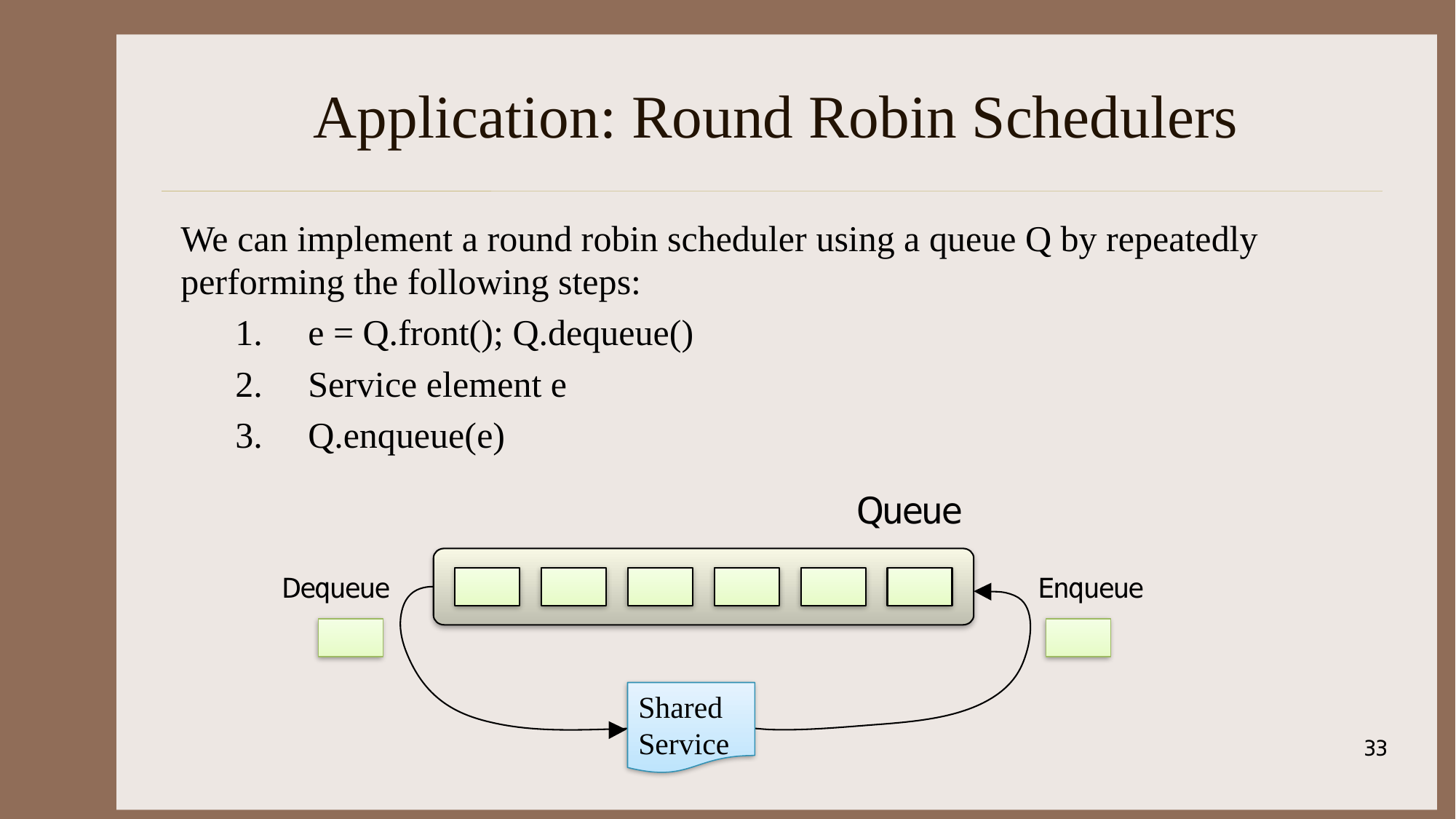

# Application: Round Robin Schedulers
We can implement a round robin scheduler using a queue Q by repeatedly performing the following steps:
 e = Q.front(); Q.dequeue()
 Service element e
 Q.enqueue(e)

Queue

Dequeue
Enqueue

Shared
Service

33